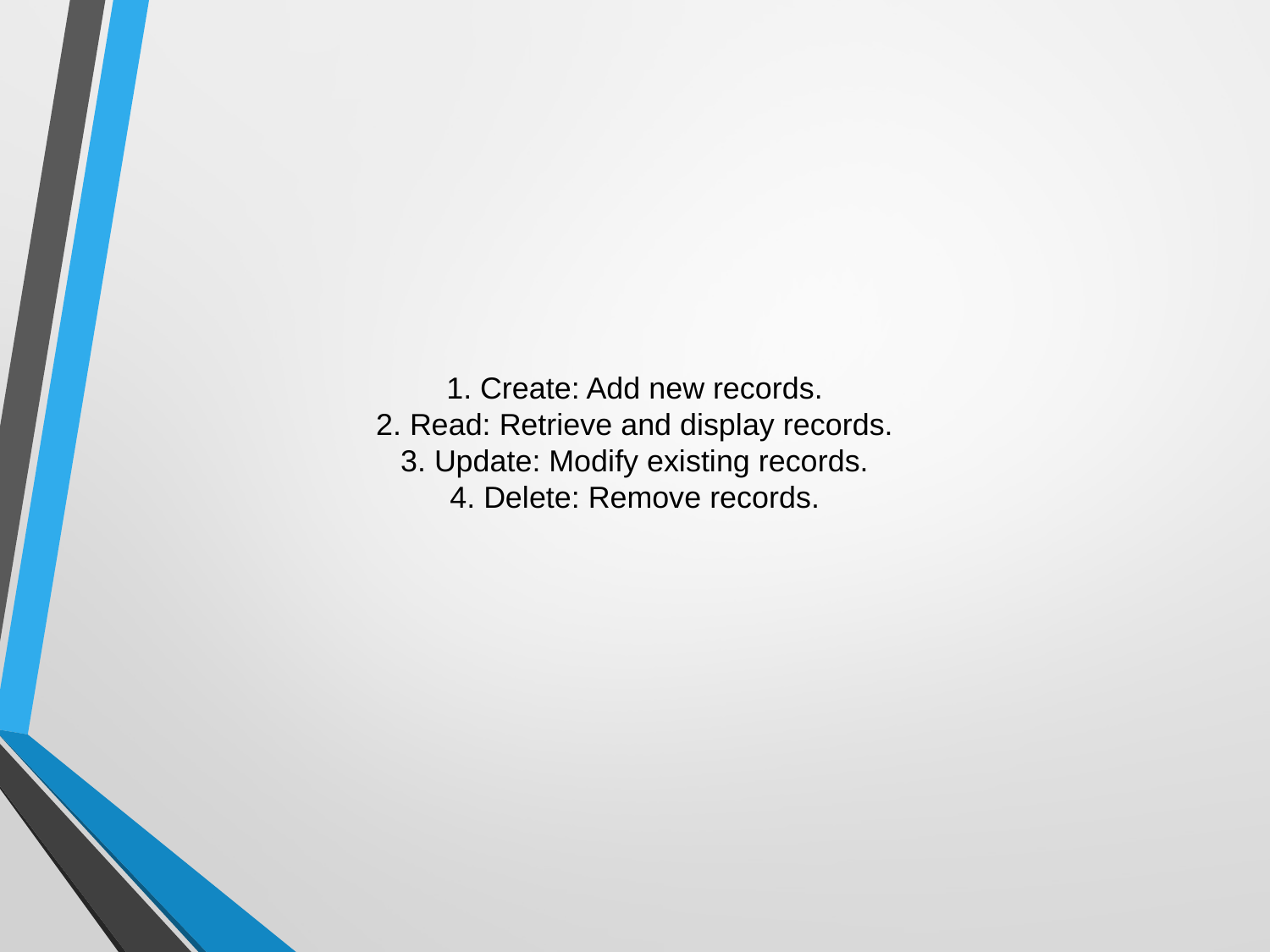

# 1. Create: Add new records.
2. Read: Retrieve and display records.
3. Update: Modify existing records.
4. Delete: Remove records.